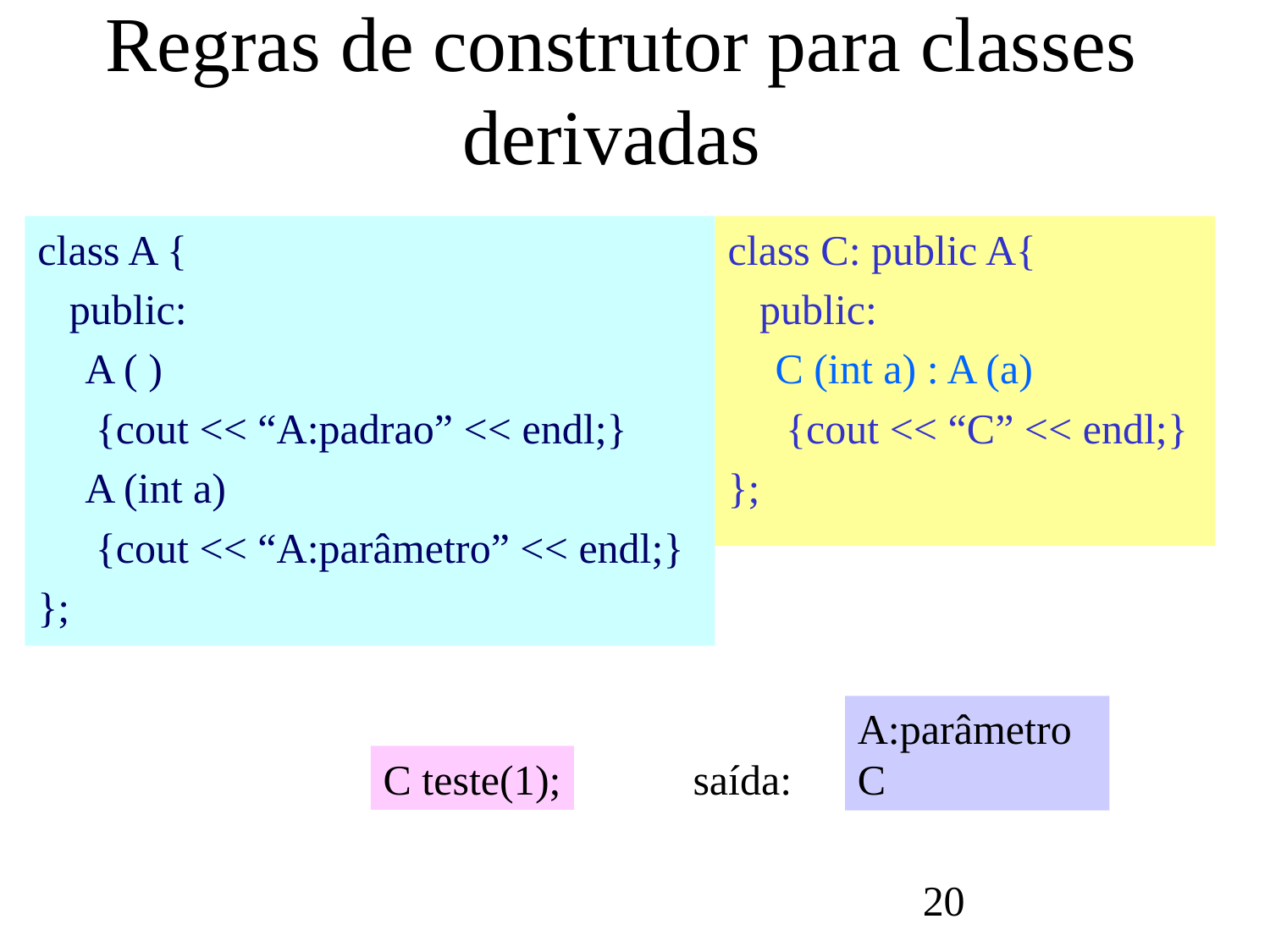

# Regras de construtor para classes derivadas
class A {
   public:
	A ( )
	 {cout << “A:padrao” << endl;}
	A (int a)
	 {cout << “A:parâmetro” << endl;}
};
class C: public A{
   public:
	C (int a) : A (a)
	 {cout << “C” << endl;}
};
A:parâmetro
C
C teste(1);
saída:
20